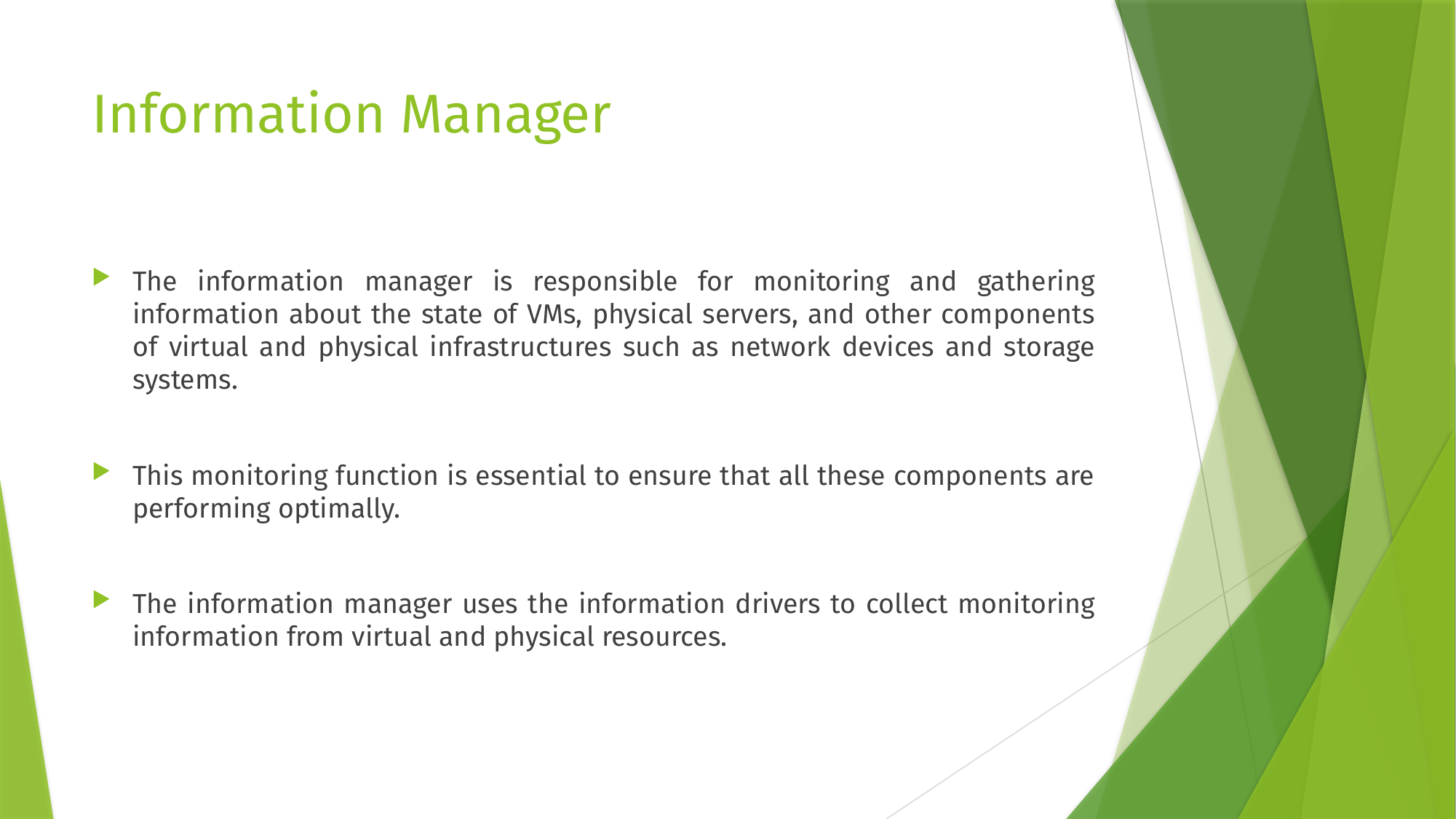

# Information Manager
The information manager is responsible for monitoring and gathering information about the state of VMs, physical servers, and other components of virtual and physical infrastructures such as network devices and storage systems.

This monitoring function is essential to ensure that all these components are performing optimally.

The information manager uses the information drivers to collect monitoring information from virtual and physical resources.